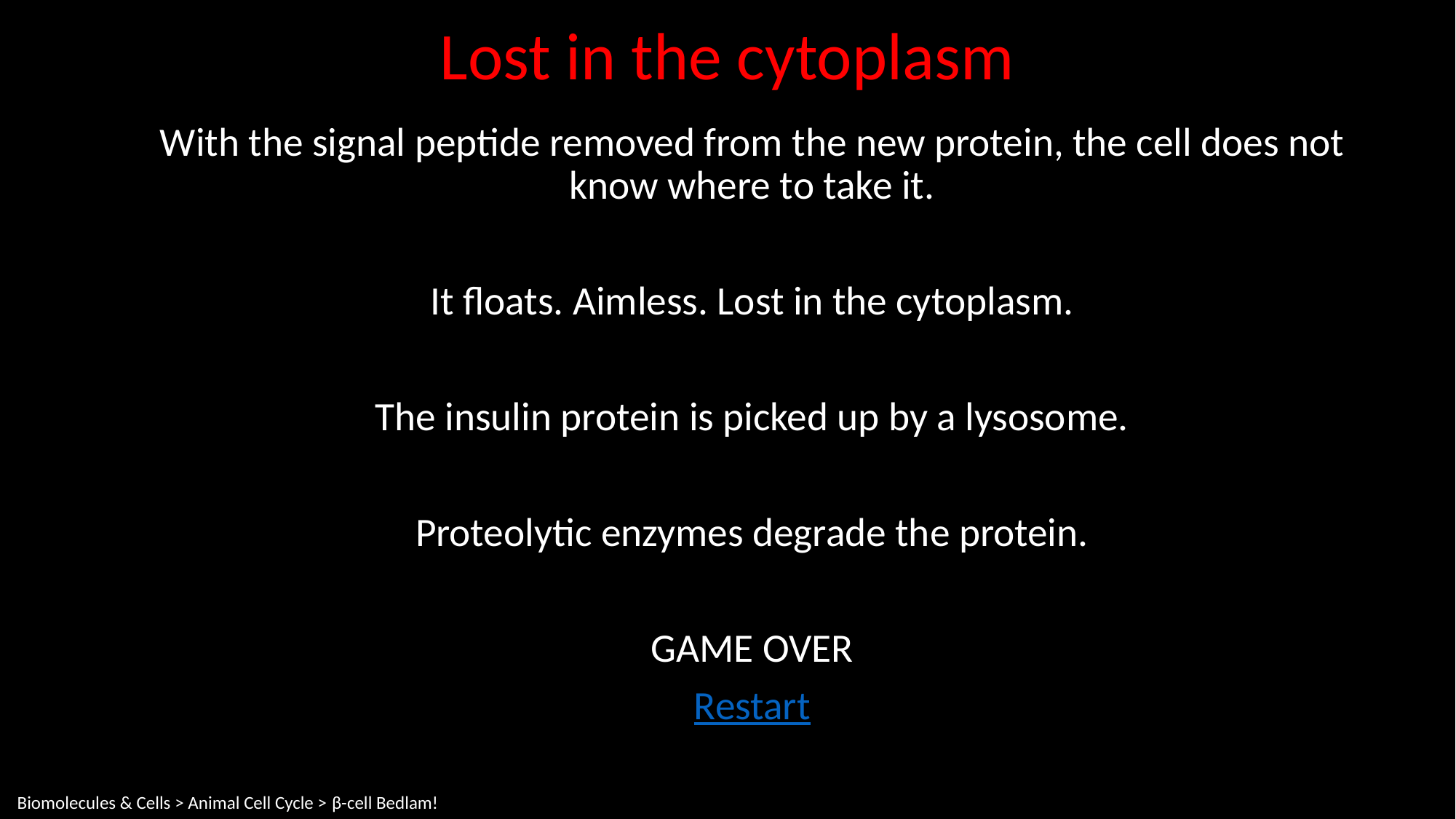

# Lost in the cytoplasm
With the signal peptide removed from the new protein, the cell does not know where to take it.

It floats. Aimless. Lost in the cytoplasm.

The insulin protein is picked up by a lysosome.

Proteolytic enzymes degrade the protein.

GAME OVER
Restart

Biomolecules & Cells > Animal Cell Cycle > β-cell Bedlam!
https://www.pnas.org/content/pnas/104/38/15040.full.pdf